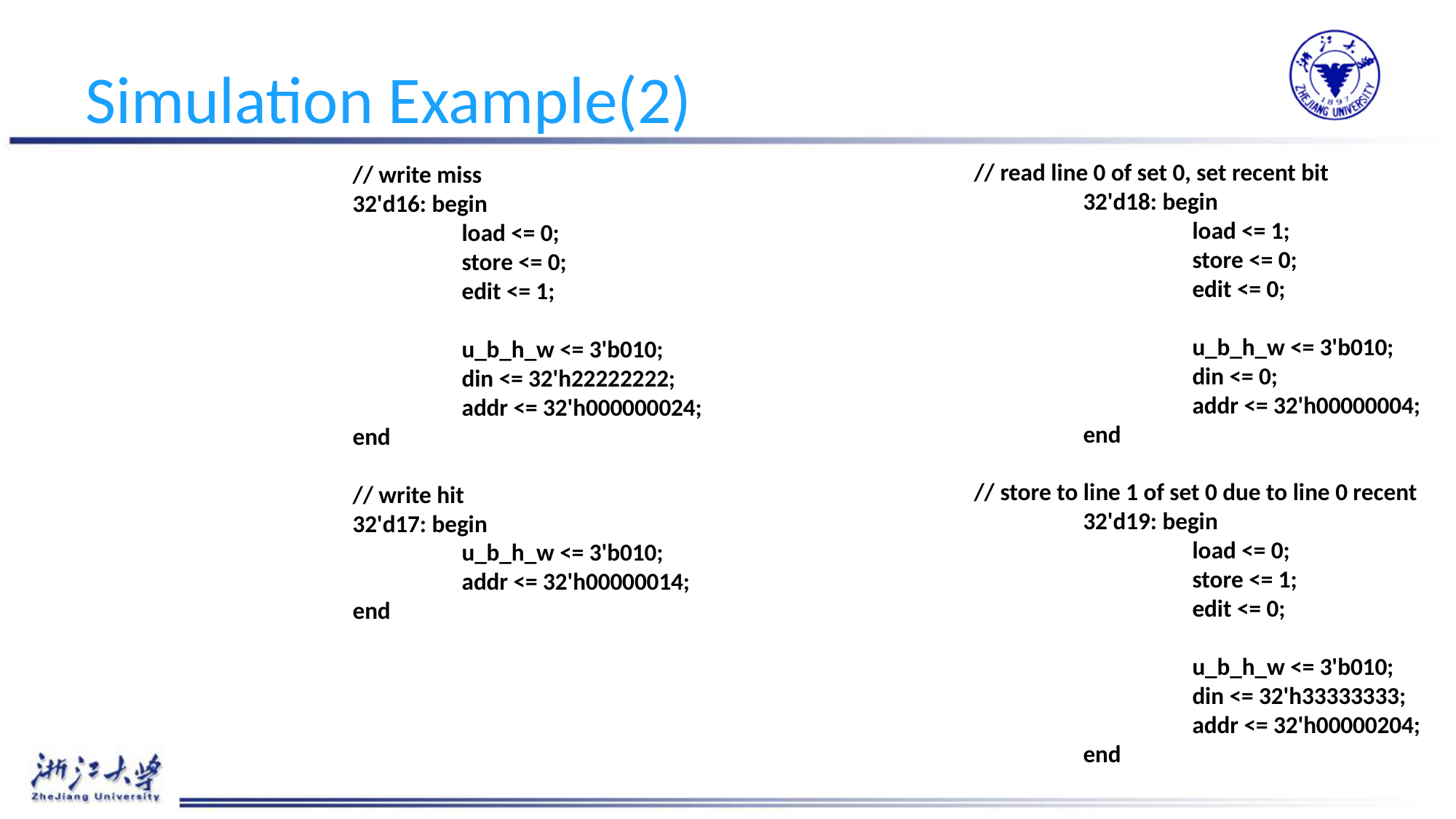

# Simulation Example(2)
		// read line 0 of set 0, set recent bit
			32'd18: begin
				load <= 1;
				store <= 0;
				edit <= 0;

				u_b_h_w <= 3'b010;
				din <= 0;
				addr <= 32'h00000004;
			end

		// store to line 1 of set 0 due to line 0 recent
			32'd19: begin
				load <= 0;
				store <= 1;
				edit <= 0;

				u_b_h_w <= 3'b010;
				din <= 32'h33333333;
				addr <= 32'h00000204;
			end
			// write miss
			32'd16: begin
				load <= 0;
				store <= 0;
				edit <= 1;

				u_b_h_w <= 3'b010;
				din <= 32'h22222222;
				addr <= 32'h000000024;
			end

			// write hit
			32'd17: begin
				u_b_h_w <= 3'b010;
				addr <= 32'h00000014;
			end